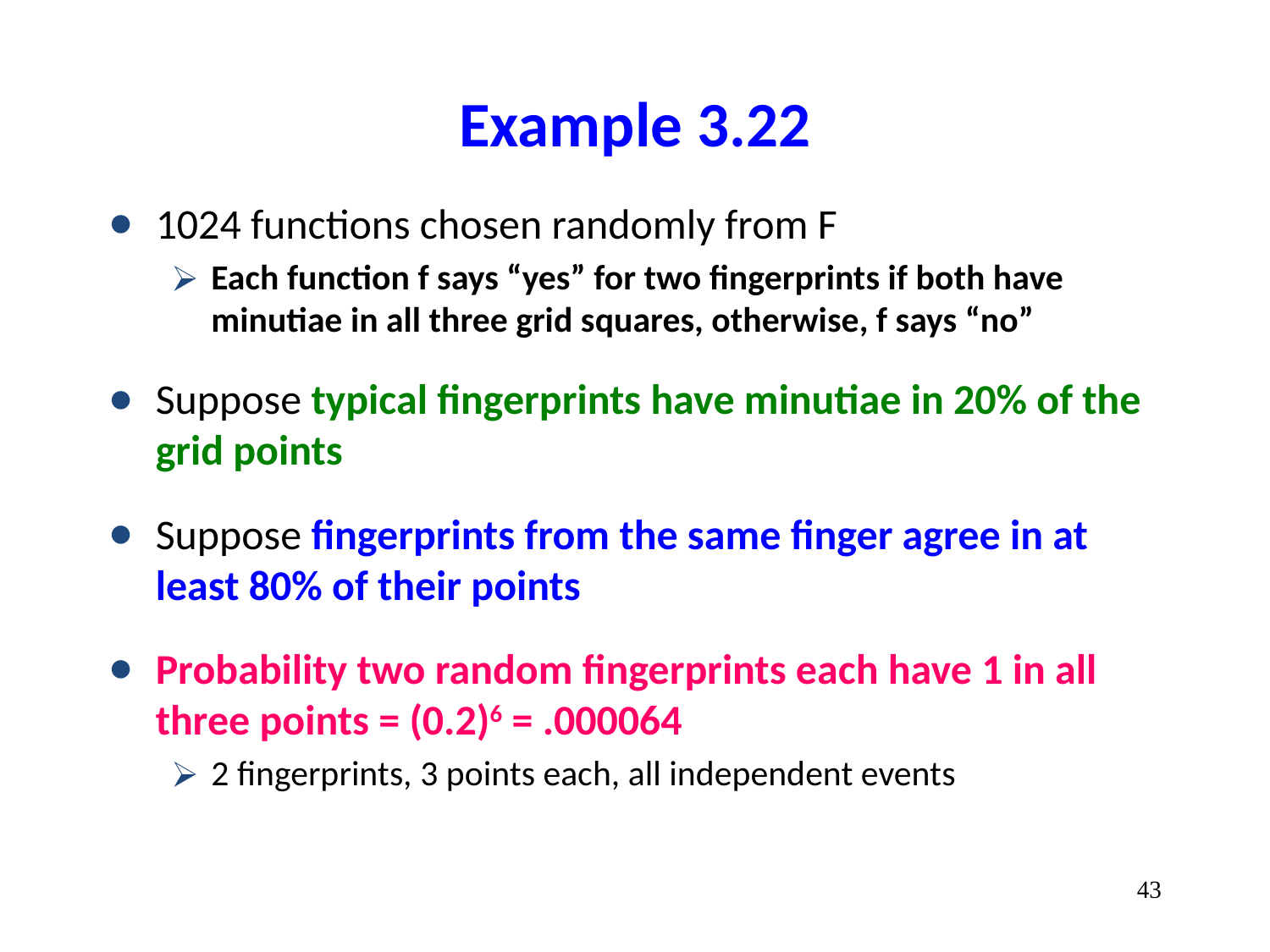

# Example 3.22
1024 functions chosen randomly from F
Each function f says “yes” for two fingerprints if both have minutiae in all three grid squares, otherwise, f says “no”

Suppose typical fingerprints have minutiae in 20% of the grid points

Suppose fingerprints from the same finger agree in at least 80% of their points

Probability two random fingerprints each have 1 in all three points = (0.2)6 = .000064
2 fingerprints, 3 points each, all independent events

43